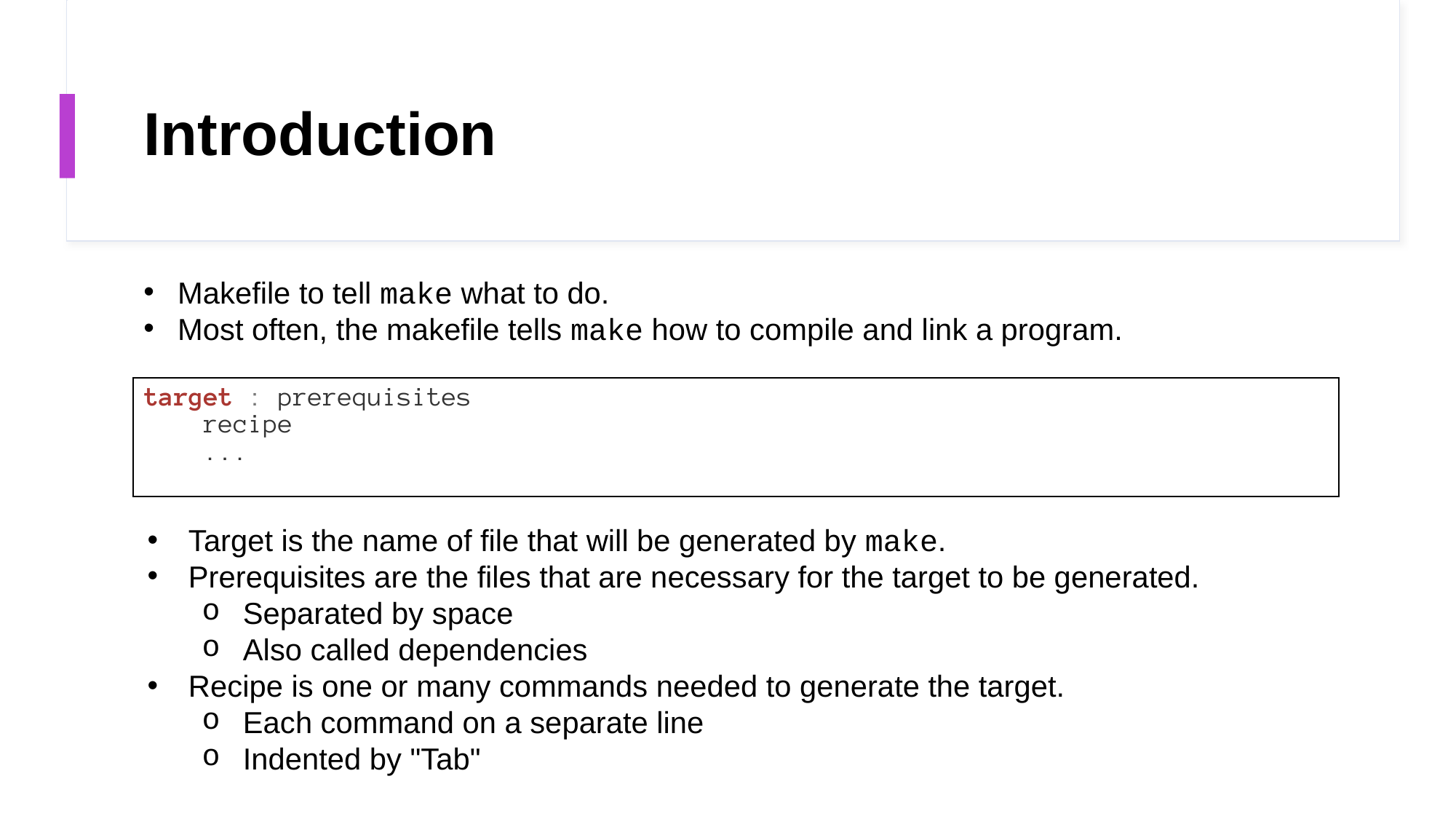

# Introduction
Makefile to tell make what to do.
Most often, the makefile tells make how to compile and link a program.
| target : prerequisites     recipe     ... |
| --- |
Target is the name of file that will be generated by make.
Prerequisites are the files that are necessary for the target to be generated.
Separated by space
Also called dependencies
Recipe is one or many commands needed to generate the target.
Each command on a separate line
Indented by "Tab"